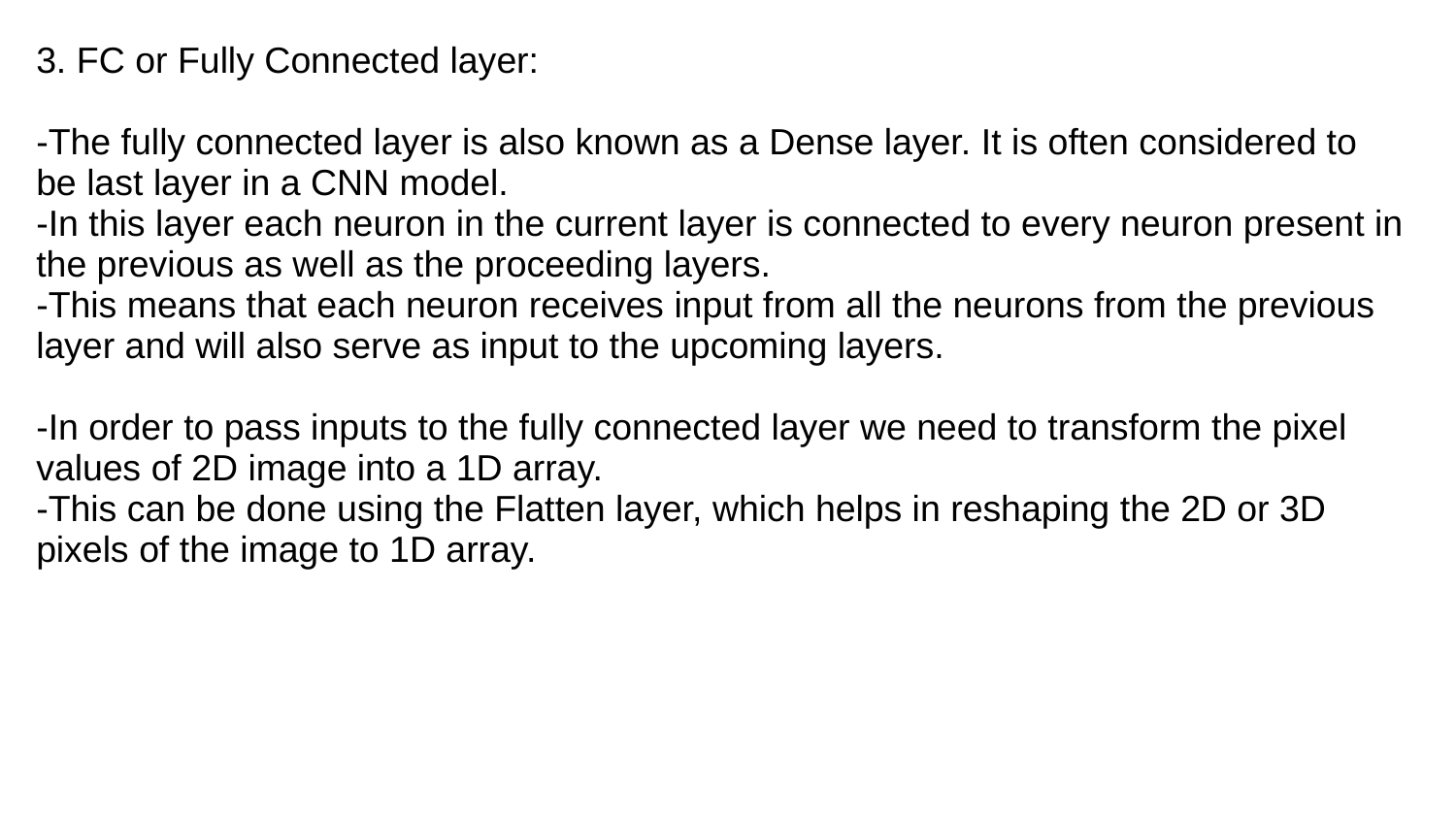

3. FC or Fully Connected layer:

-The fully connected layer is also known as a Dense layer. It is often considered to be last layer in a CNN model.
-In this layer each neuron in the current layer is connected to every neuron present in the previous as well as the proceeding layers.
-This means that each neuron receives input from all the neurons from the previous layer and will also serve as input to the upcoming layers.

-In order to pass inputs to the fully connected layer we need to transform the pixel values of 2D image into a 1D array.
-This can be done using the Flatten layer, which helps in reshaping the 2D or 3D pixels of the image to 1D array.